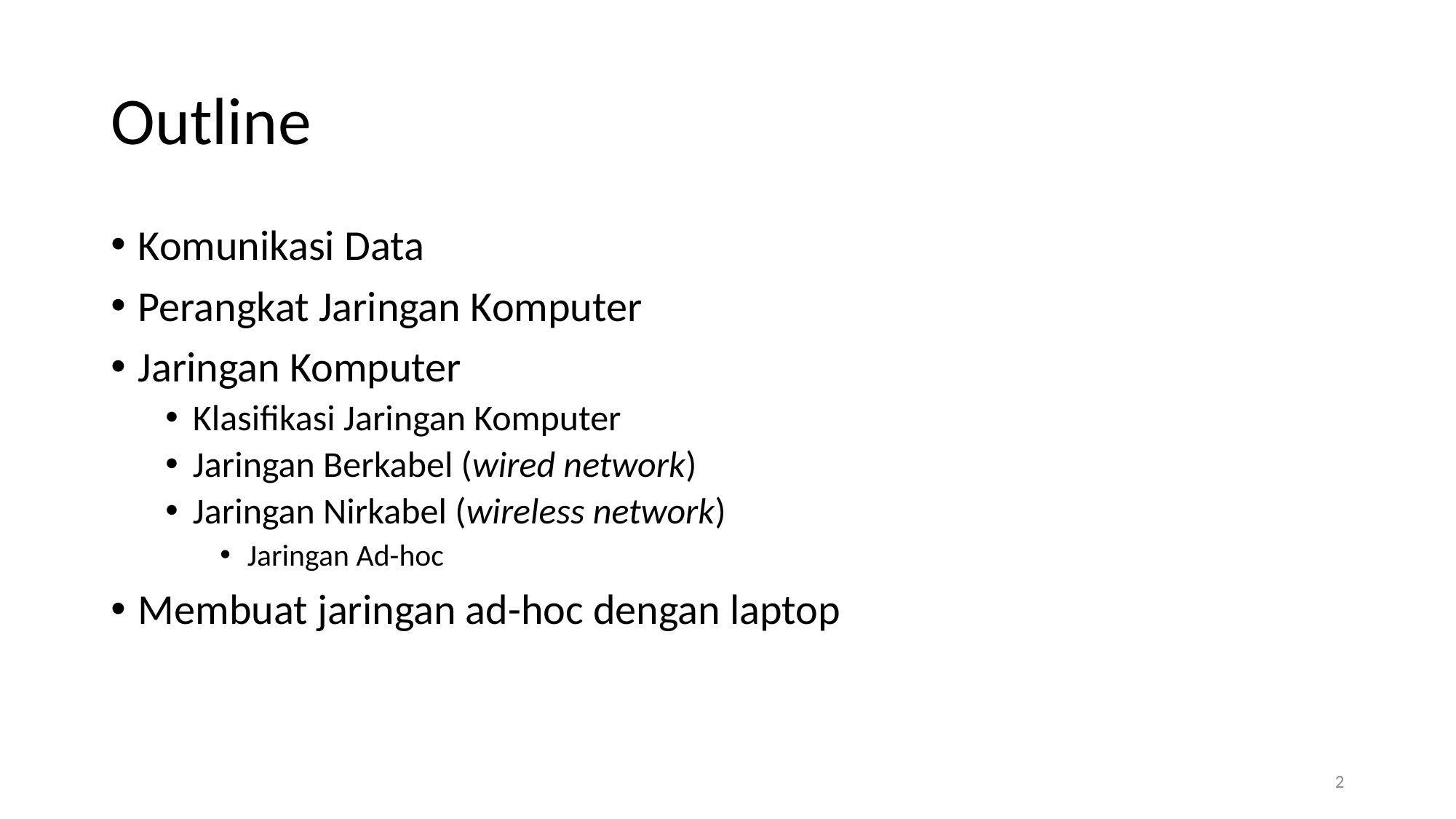

# Outline
Komunikasi Data
Perangkat Jaringan Komputer
Jaringan Komputer
Klasifikasi Jaringan Komputer
Jaringan Berkabel (wired network)
Jaringan Nirkabel (wireless network)
Jaringan Ad-hoc
Membuat jaringan ad-hoc dengan laptop

2